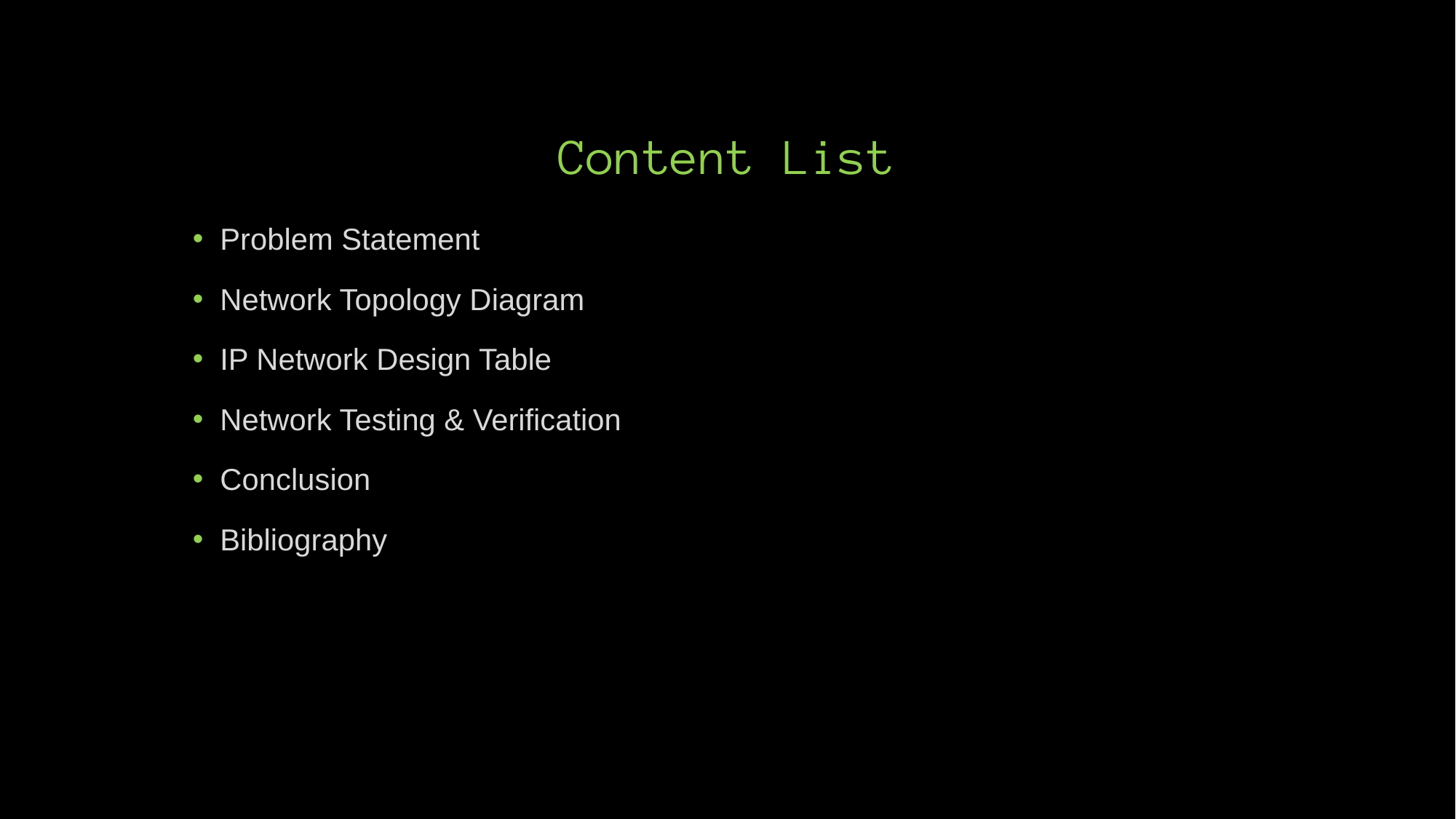

# Content List
Problem Statement
Network Topology Diagram
IP Network Design Table
Network Testing & Verification
Conclusion
Bibliography